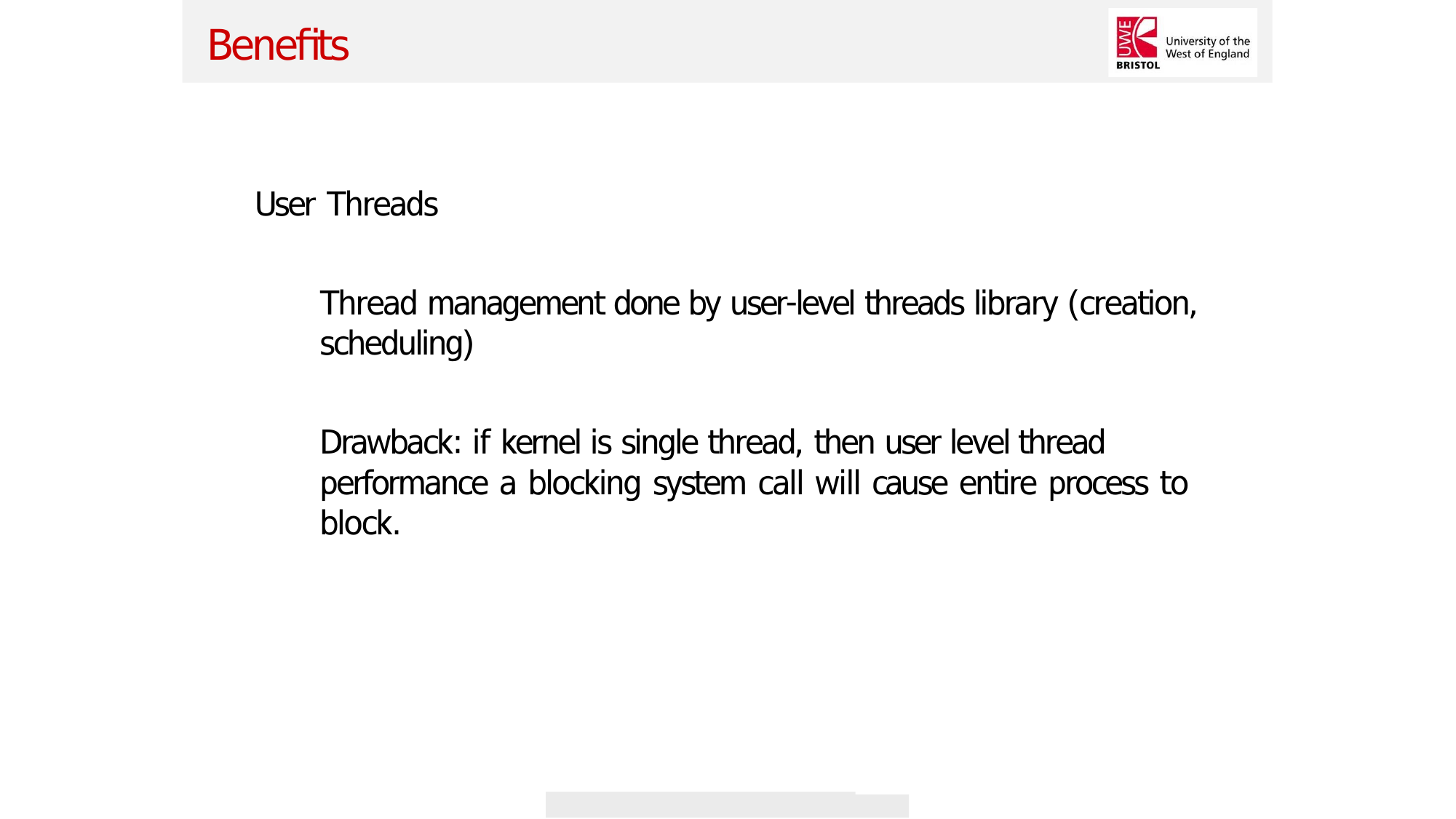

Benefits
User Threads

Thread management done by user-level threads library (creation,  scheduling)

Drawback: if kernel is single thread, then user level thread  performance a blocking system call will cause entire process to block.